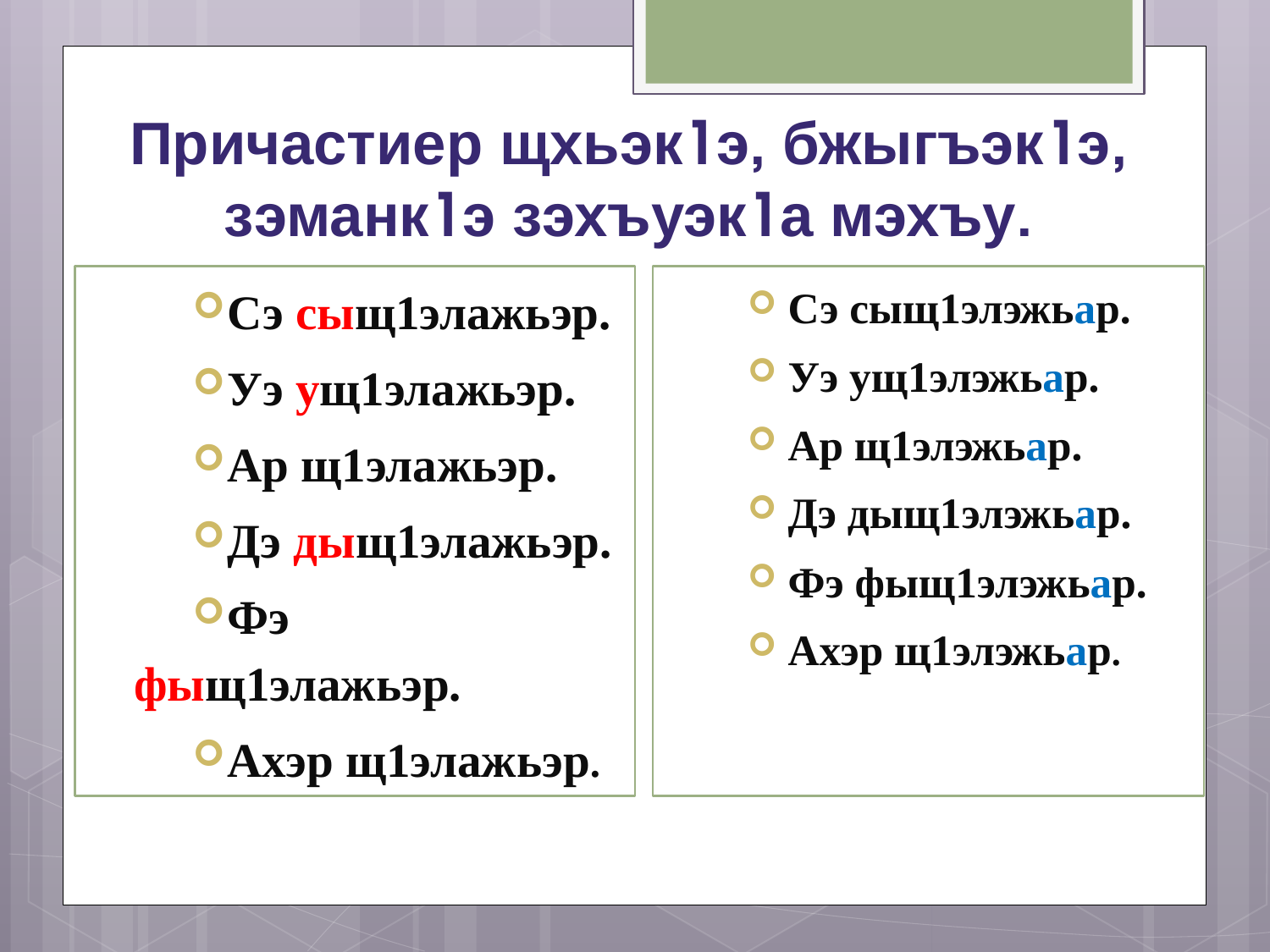

# Причастиер щхьэк1э, бжыгъэк1э, зэманк1э зэхъуэк1а мэхъу.
Сэ сыщ1элажьэр.
Уэ ущ1элажьэр.
Ар щ1элажьэр.
Дэ дыщ1элажьэр.
Фэ фыщ1элажьэр.
Ахэр щ1элажьэр.

Сэ сыщ1элэжьар.
Уэ ущ1элэжьар.
Ар щ1элэжьар.
Дэ дыщ1элэжьар.
Фэ фыщ1элэжьар.
Ахэр щ1элэжьар.